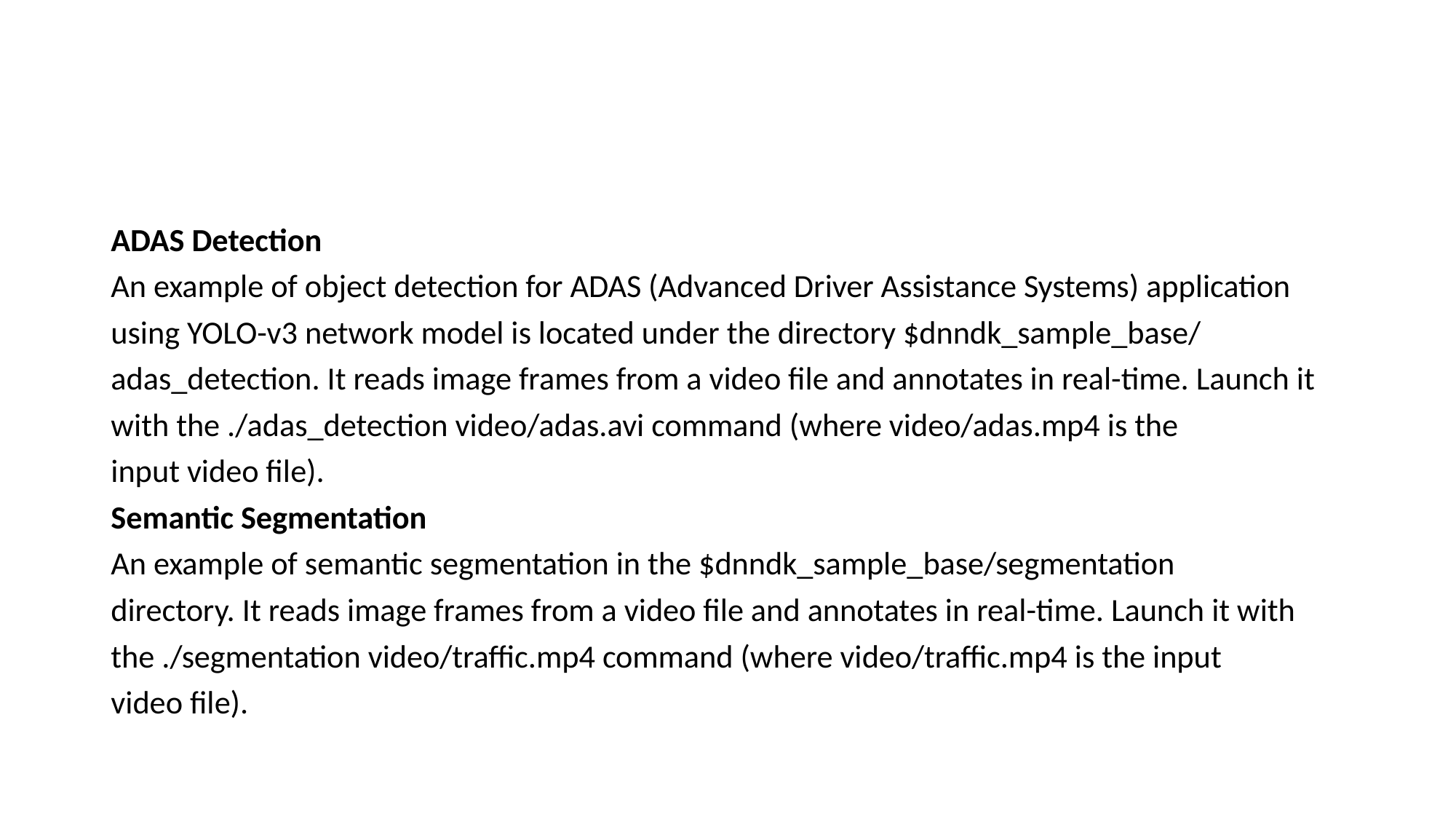

#
ADAS Detection
An example of object detection for ADAS (Advanced Driver Assistance Systems) application
using YOLO-v3 network model is located under the directory $dnndk_sample_base/
adas_detection. It reads image frames from a video file and annotates in real-time. Launch it
with the ./adas_detection video/adas.avi command (where video/adas.mp4 is the
input video file).
Semantic Segmentation
An example of semantic segmentation in the $dnndk_sample_base/segmentation
directory. It reads image frames from a video file and annotates in real-time. Launch it with
the ./segmentation video/traffic.mp4 command (where video/traffic.mp4 is the input
video file).